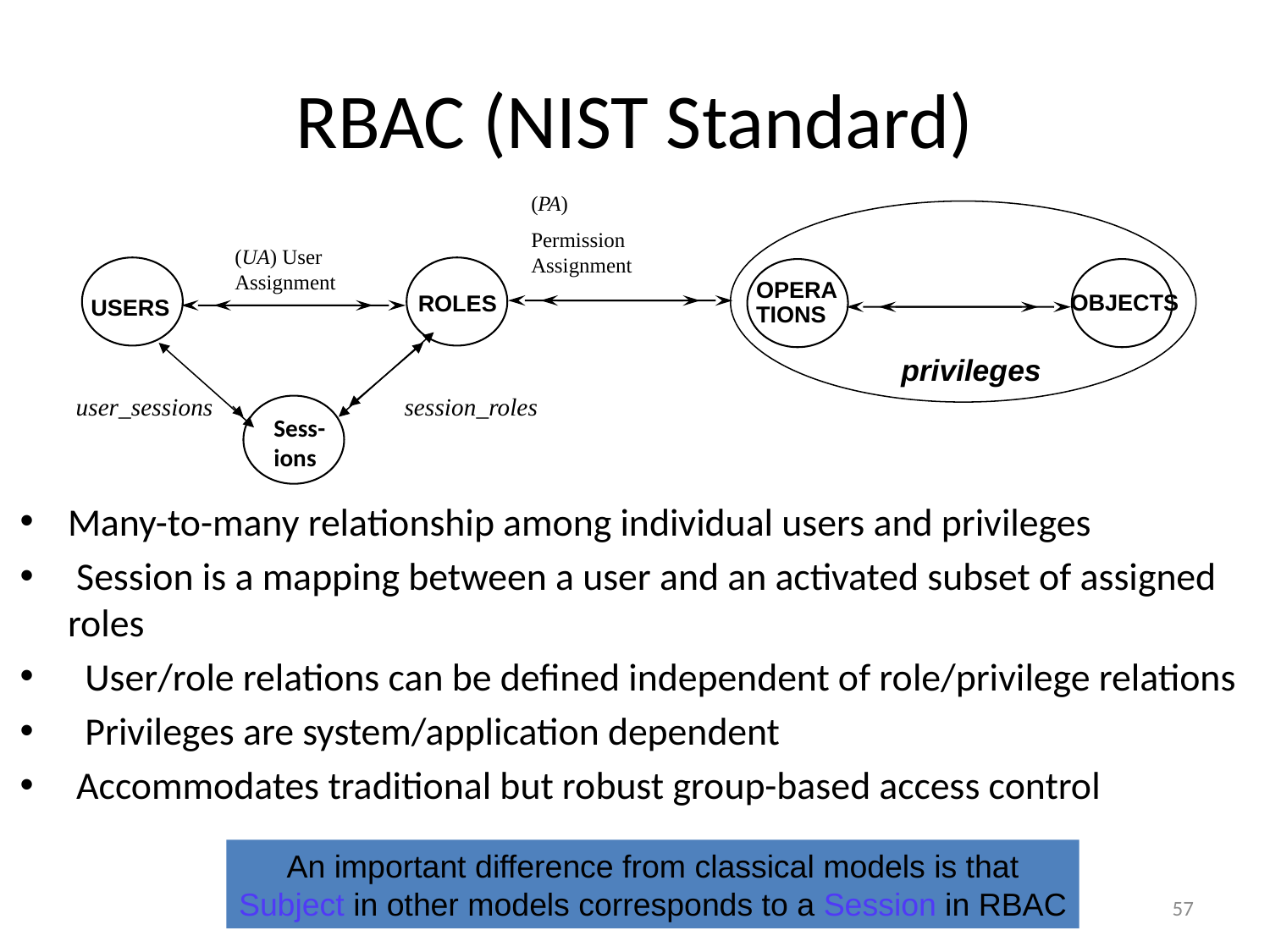

# RBAC (NIST Standard)
(PA)
Permission Assignment

(UA) User Assignment

OPERA
TIONS
OBJECTS
ROLES
USERS

privileges
user_sessions
session_roles

Sess-
ions
Many-to-many relationship among individual users and privileges
 Session is a mapping between a user and an activated subset of assigned roles
  User/role relations can be defined independent of role/privilege relations
  Privileges are system/application dependent
 Accommodates traditional but robust group-based access control

An important difference from classical models is that
Subject in other models corresponds to a Session in RBAC
57